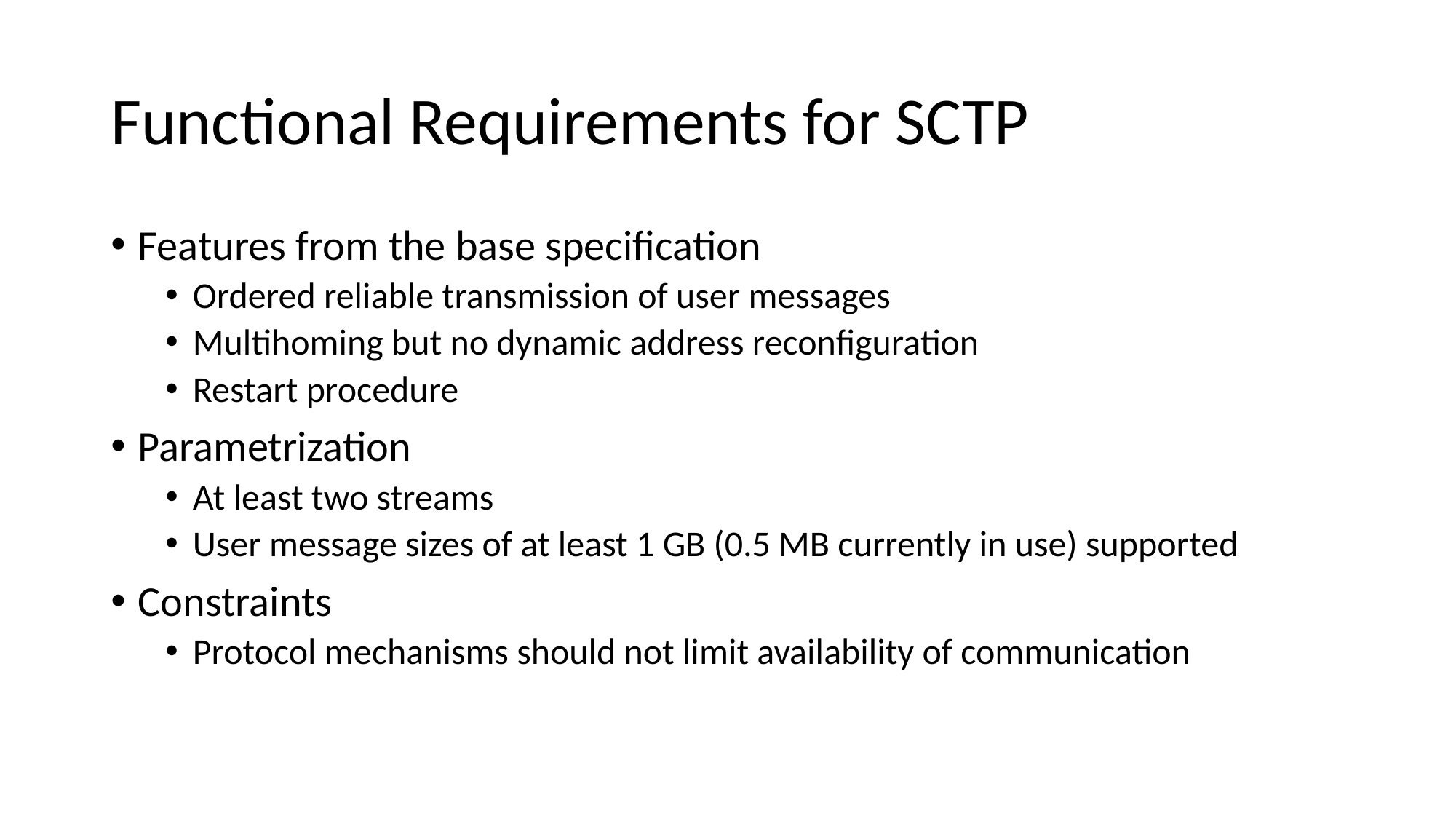

# Functional Requirements for SCTP
Features from the base specification
Ordered reliable transmission of user messages
Multihoming but no dynamic address reconfiguration
Restart procedure
Parametrization
At least two streams
User message sizes of at least 1 GB (0.5 MB currently in use) supported
Constraints
Protocol mechanisms should not limit availability of communication